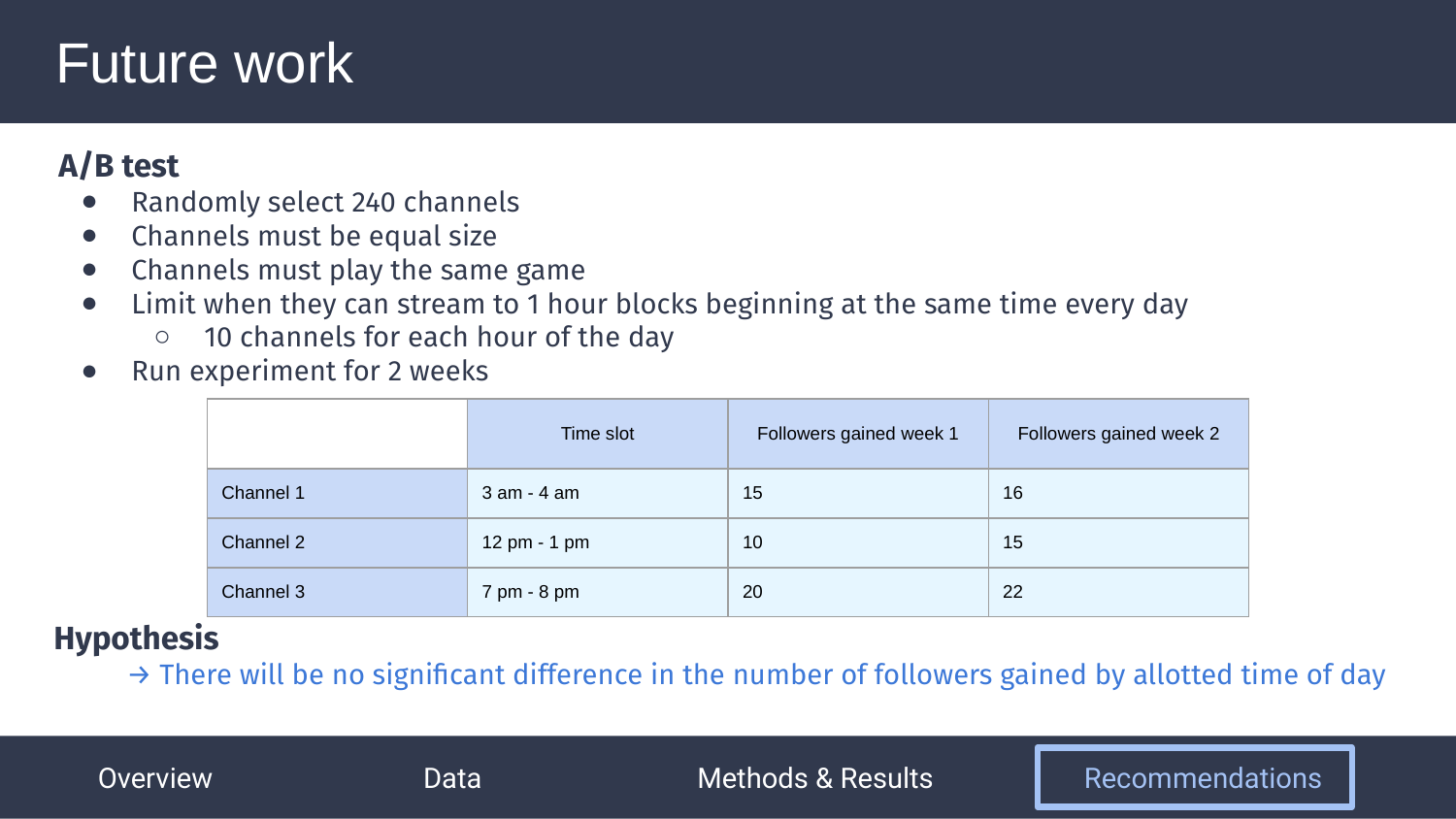

# Future work
A/B test
Randomly select 240 channels
Channels must be equal size
Channels must play the same game
Limit when they can stream to 1 hour blocks beginning at the same time every day
10 channels for each hour of the day
Run experiment for 2 weeks

|  | Time slot | Followers gained week 1 | Followers gained week 2 |
| --- | --- | --- | --- |
| Channel 1 | 3 am - 4 am | 15 | 16 |
| Channel 2 | 12 pm - 1 pm | 10 | 15 |
| Channel 3 | 7 pm - 8 pm | 20 | 22 |
Hypothesis
→ There will be no significant difference in the number of followers gained by allotted time of day